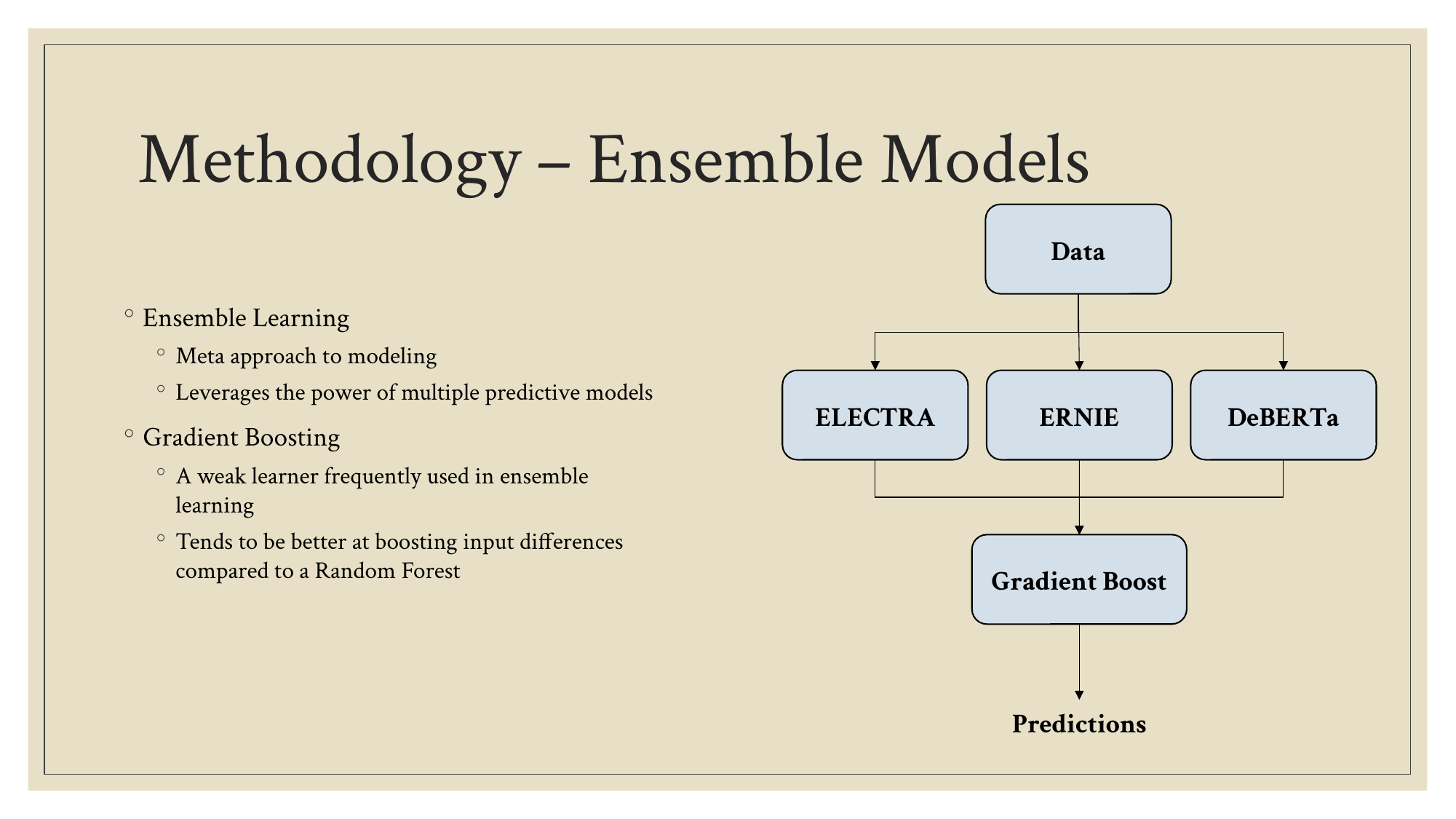

# Methodology – Ensemble Models
Data
Ensemble Learning
Meta approach to modeling
Leverages the power of multiple predictive models
Gradient Boosting
A weak learner frequently used in ensemble learning
Tends to be better at boosting input differences compared to a Random Forest
ELECTRA
ERNIE
DeBERTa
Gradient Boost
Predictions